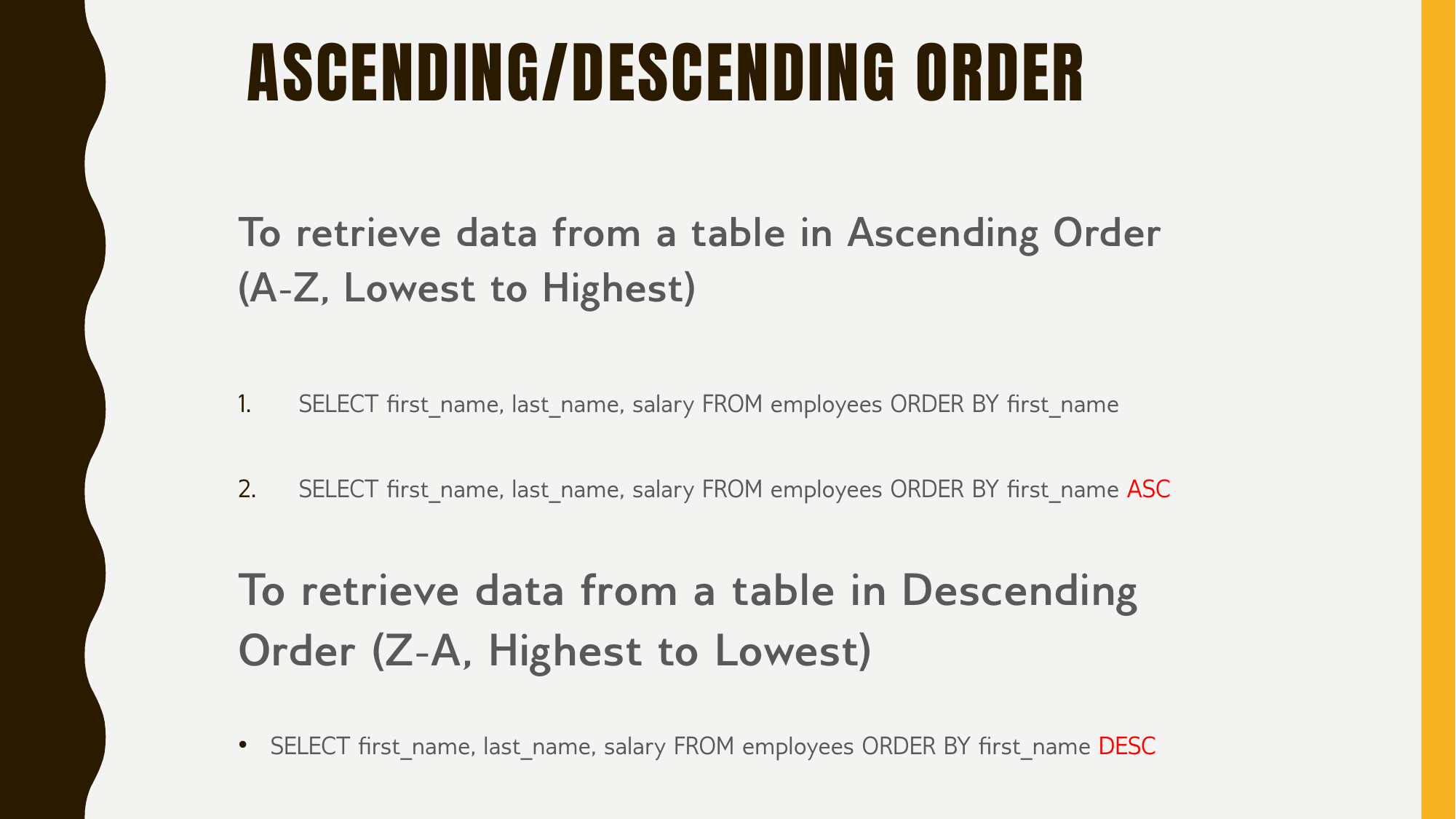

# ASCENDING/DESCENDING ORDER

To retrieve data from a table in Ascending Order (A-Z, Lowest to Highest)

SELECT first_name, last_name, salary FROM employees ORDER BY first_name

SELECT first_name, last_name, salary FROM employees ORDER BY first_name ASC

To retrieve data from a table in Descending Order (Z-A, Highest to Lowest)

SELECT first_name, last_name, salary FROM employees ORDER BY first_name DESC